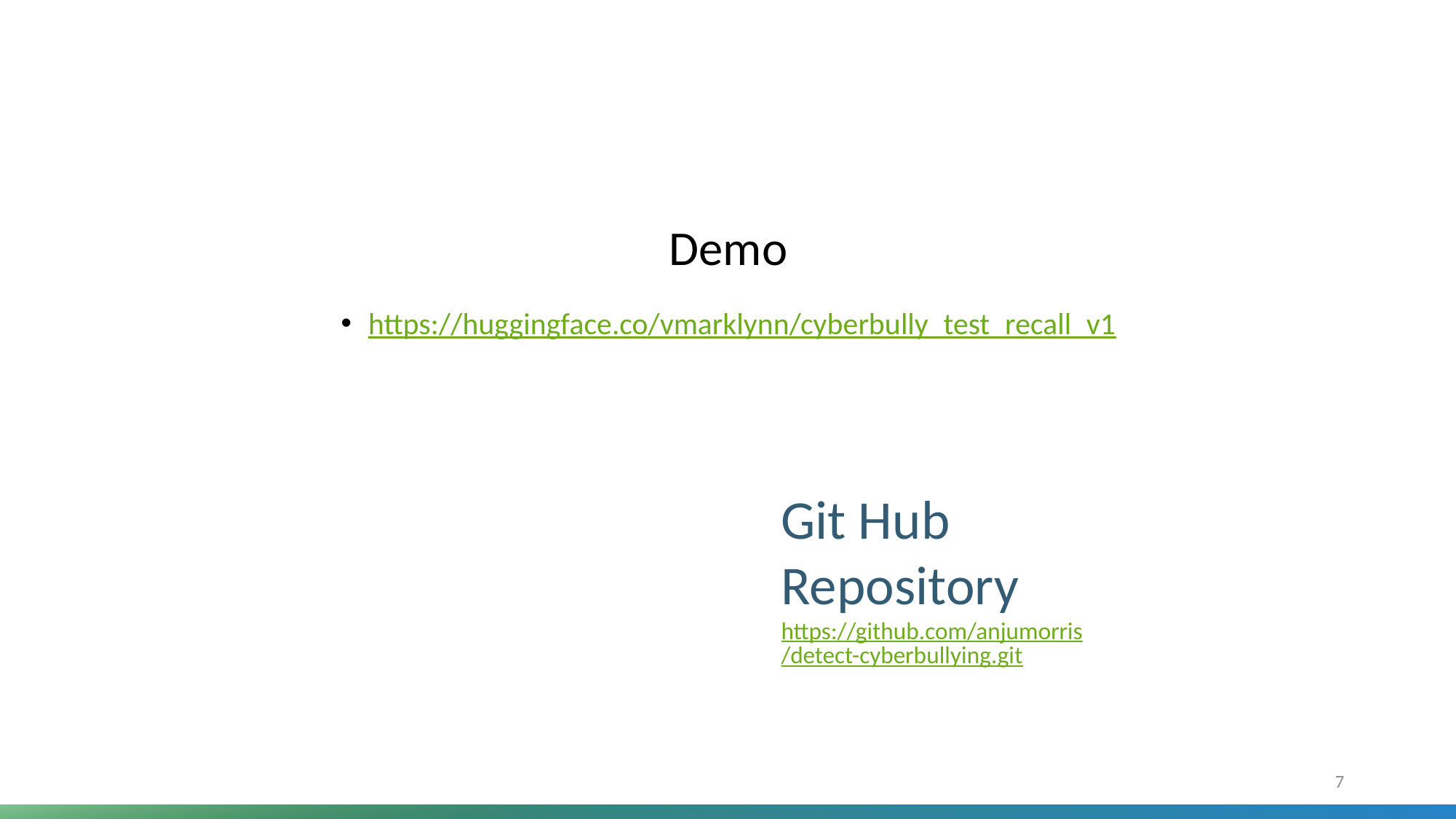

# Demo
https://huggingface.co/vmarklynn/cyberbully_test_recall_v1

Git Hub Repository​
https://github.com/anjumorris/detect-cyberbullying.git​
7